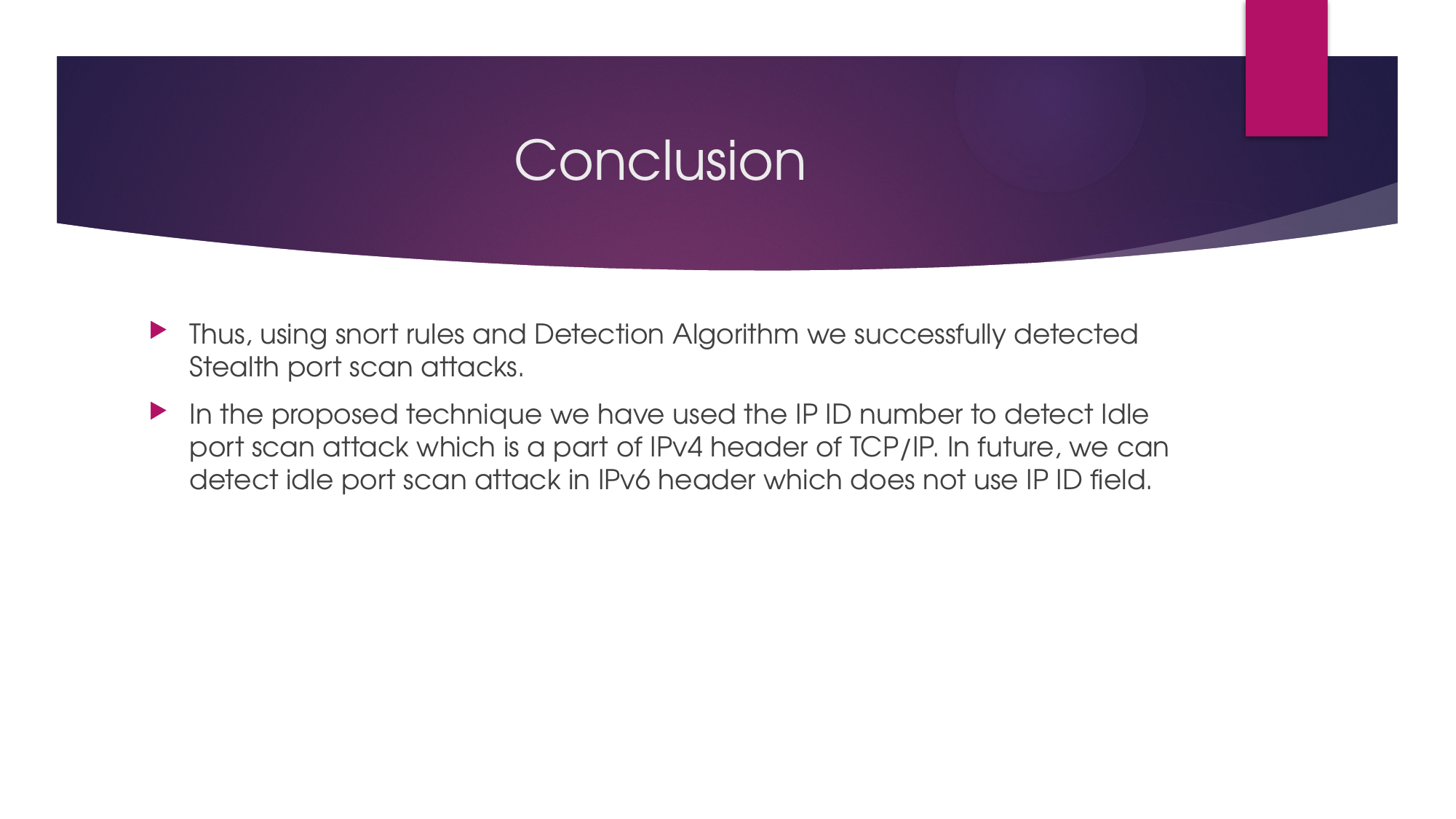

# Conclusion
Thus, using snort rules and Detection Algorithm we successfully detected Stealth port scan attacks.
In the proposed technique we have used the IP ID number to detect Idle port scan attack which is a part of IPv4 header of TCP/IP. In future, we can detect idle port scan attack in IPv6 header which does not use IP ID field.